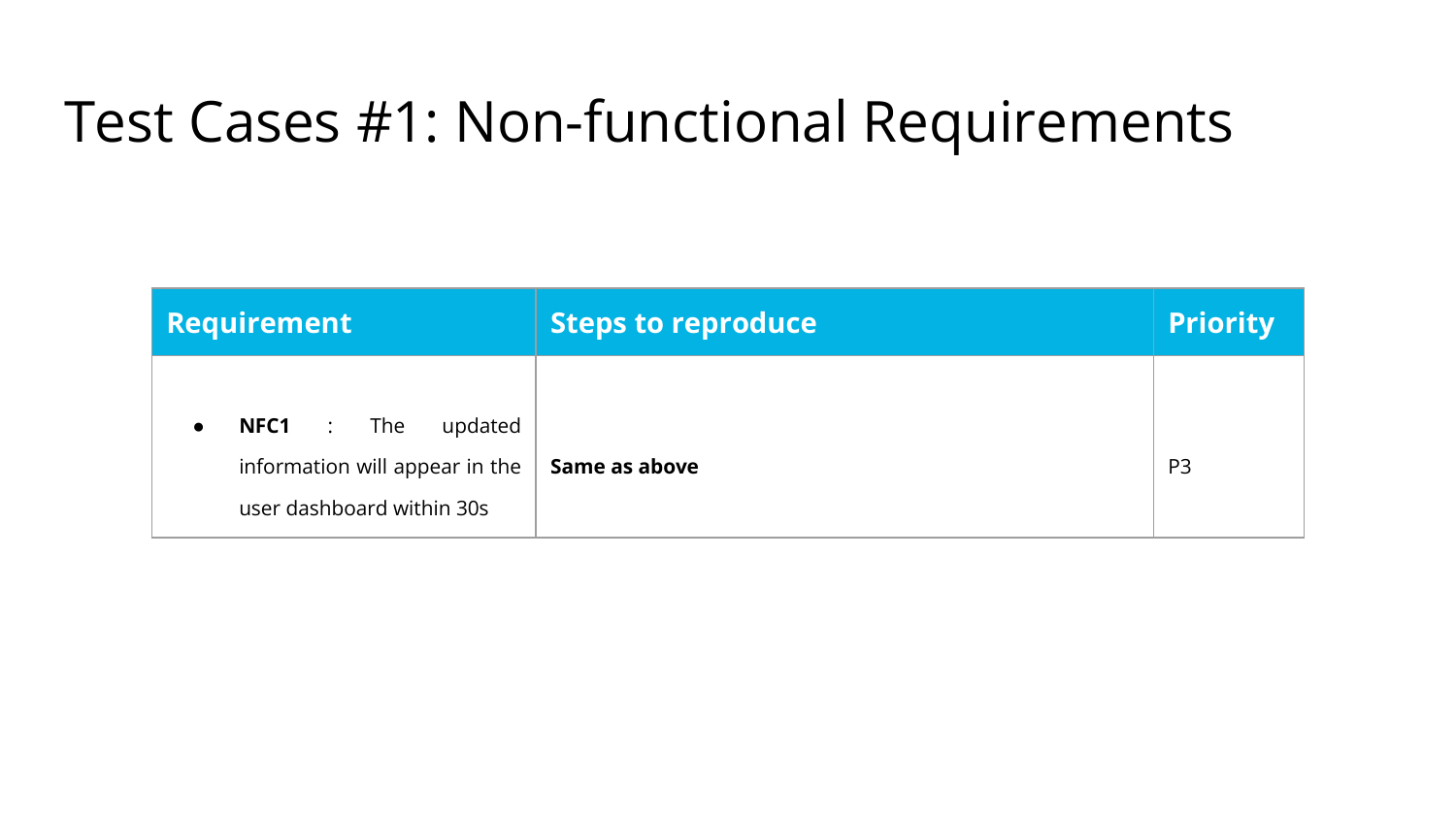

# Test Cases #1: Non-functional Requirements
| Requirement | Steps to reproduce | Priority |
| --- | --- | --- |
| NFC1 : The updated information will appear in the user dashboard within 30s | Same as above | P3 |
|  |  |  |
|  |  |  |